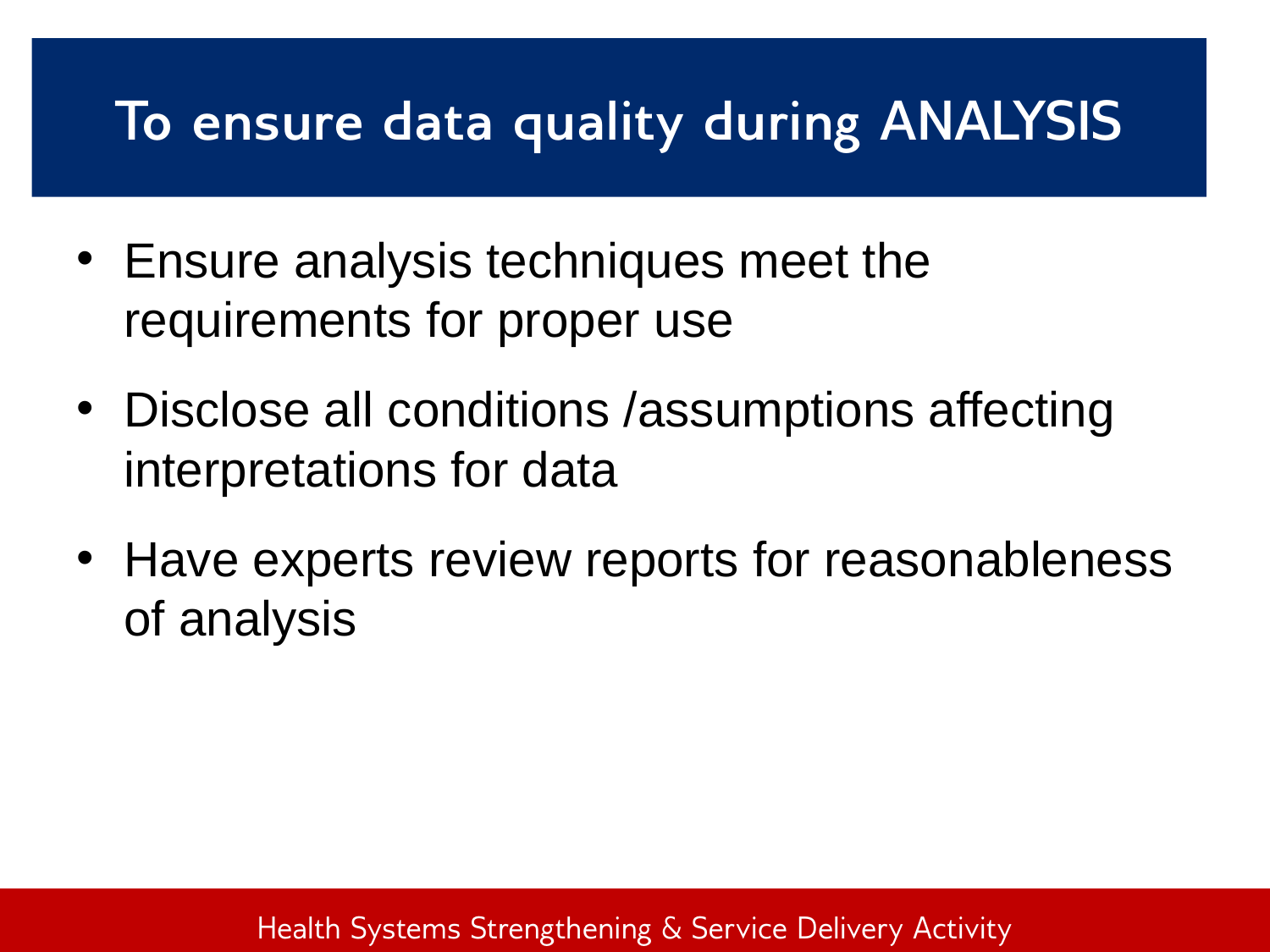

# To ensure data quality during ANALYSIS
Ensure analysis techniques meet the requirements for proper use
Disclose all conditions /assumptions affecting interpretations for data
Have experts review reports for reasonableness of analysis